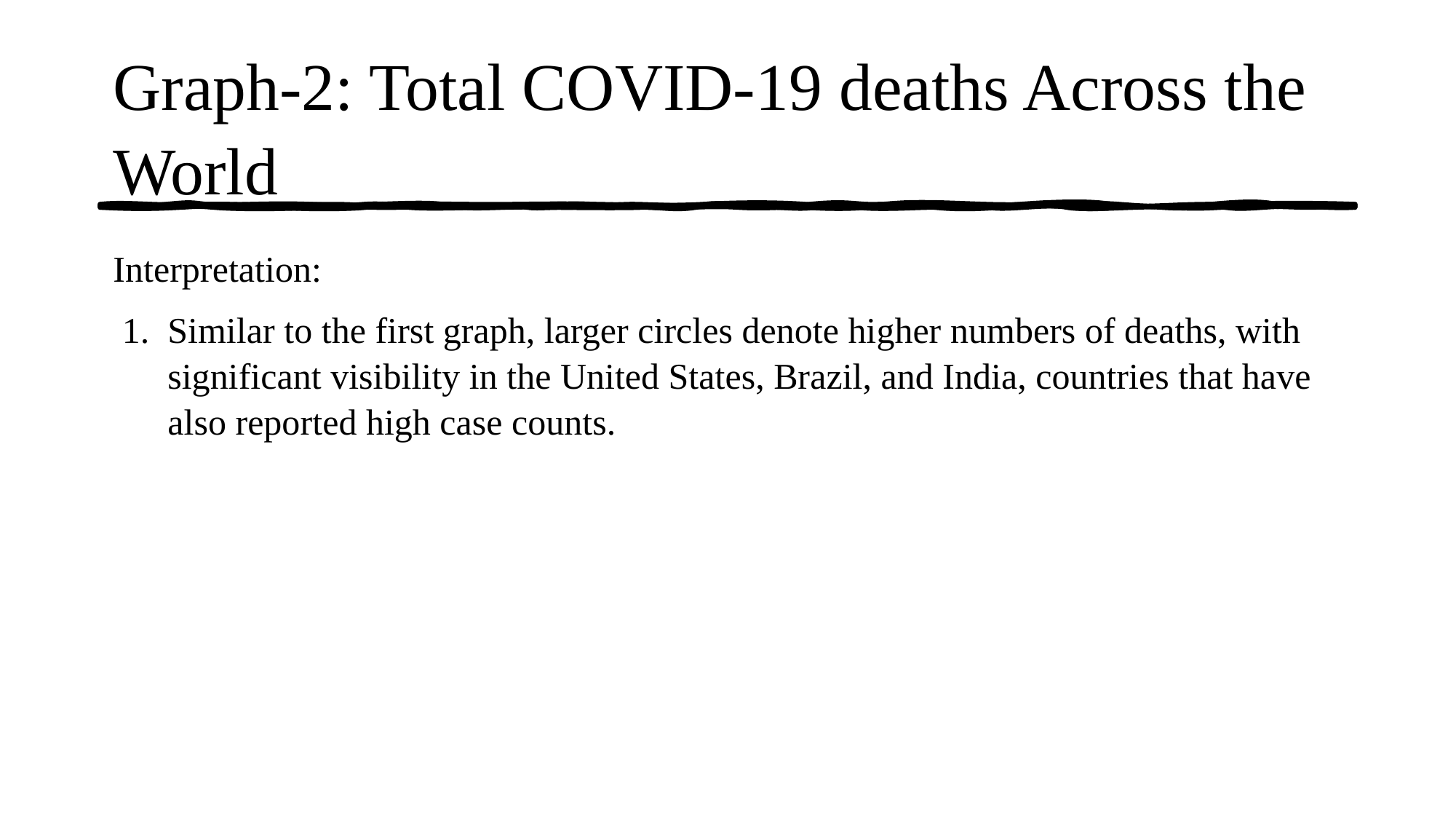

# Graph-2: Total COVID-19 deaths Across the World
Interpretation:
Similar to the first graph, larger circles denote higher numbers of deaths, with significant visibility in the United States, Brazil, and India, countries that have also reported high case counts.